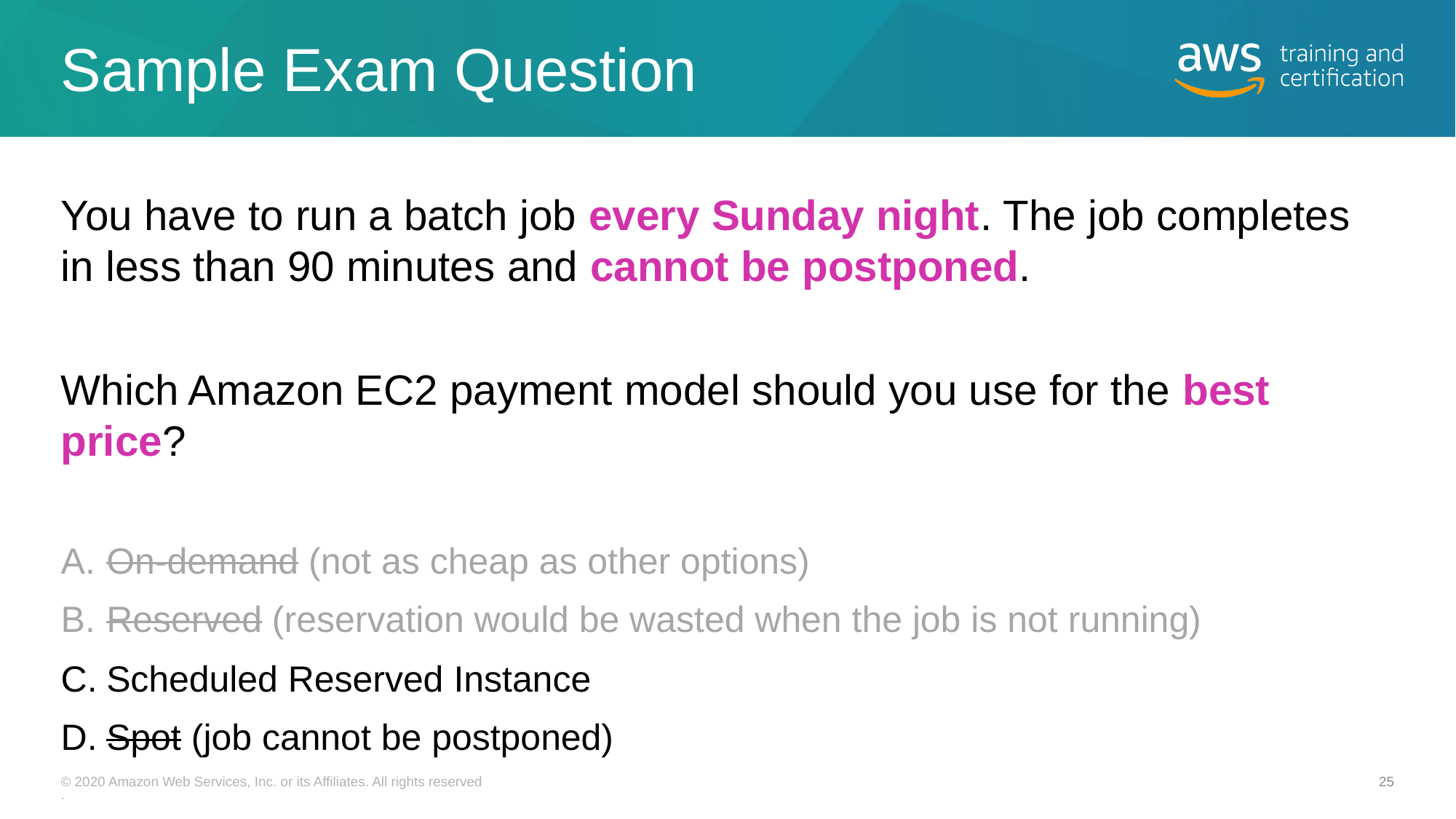

# Sample Exam Question
You have to run a batch job every Sunday night. The job completes in less than 90 minutes and cannot be postponed.

Which Amazon EC2 payment model should you use for the best price?

On-demand (not as cheap as other options)
Reserved (reservation would be wasted when the job is not running)
Scheduled Reserved Instance
Spot (job cannot be postponed)
© 2020 Amazon Web Services, Inc. or its Affiliates. All rights reserved.
25